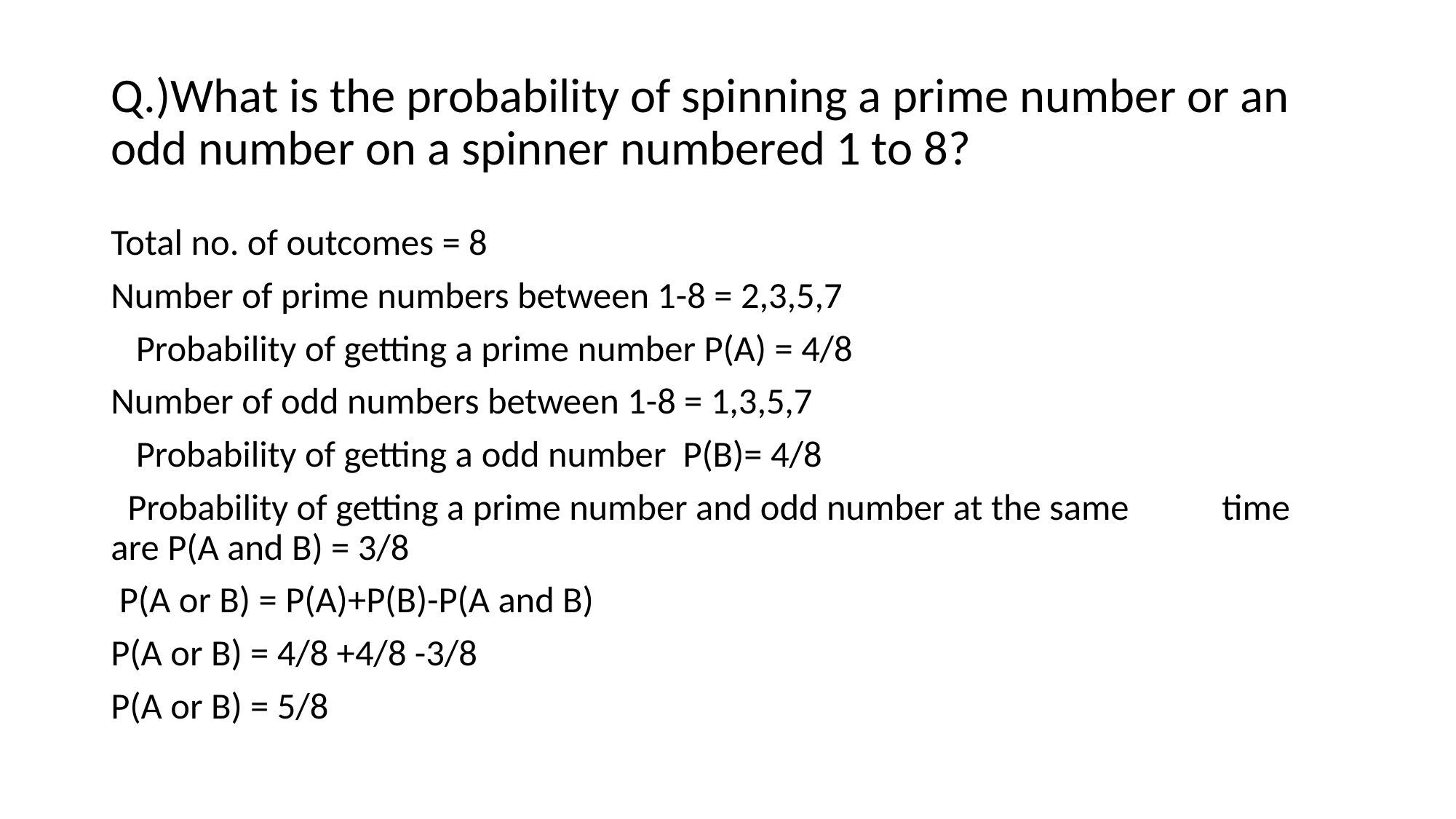

# Q.)What is the probability of spinning a prime number or an odd number on a spinner numbered 1 to 8?
Total no. of outcomes = 8
Number of prime numbers between 1-8 = 2,3,5,7
   Probability of getting a prime number P(A) = 4/8
Number of odd numbers between 1-8 = 1,3,5,7
   Probability of getting a odd number  P(B)= 4/8
  Probability of getting a prime number and odd number at the same           time are P(A and B) = 3/8
 P(A or B) = P(A)+P(B)-P(A and B)
P(A or B) = 4/8 +4/8 -3/8
P(A or B) = 5/8